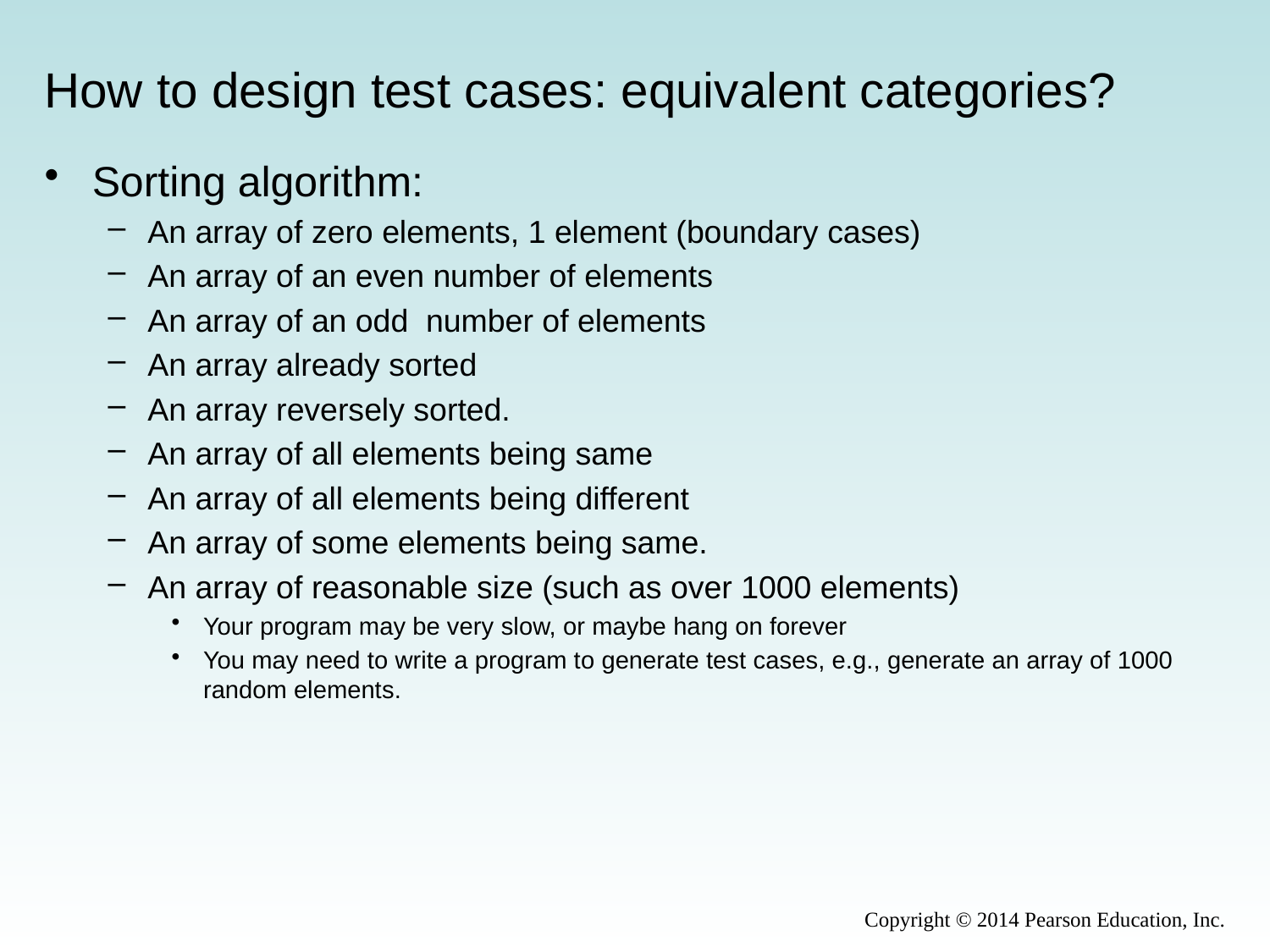

# How to design test cases: equivalent categories?
Sorting algorithm:
An array of zero elements, 1 element (boundary cases)
An array of an even number of elements
An array of an odd  number of elements
An array already sorted
An array reversely sorted.
An array of all elements being same
An array of all elements being different
An array of some elements being same.
An array of reasonable size (such as over 1000 elements)
Your program may be very slow, or maybe hang on forever
You may need to write a program to generate test cases, e.g., generate an array of 1000 random elements.

Copyright © 2014 Pearson Education, Inc.